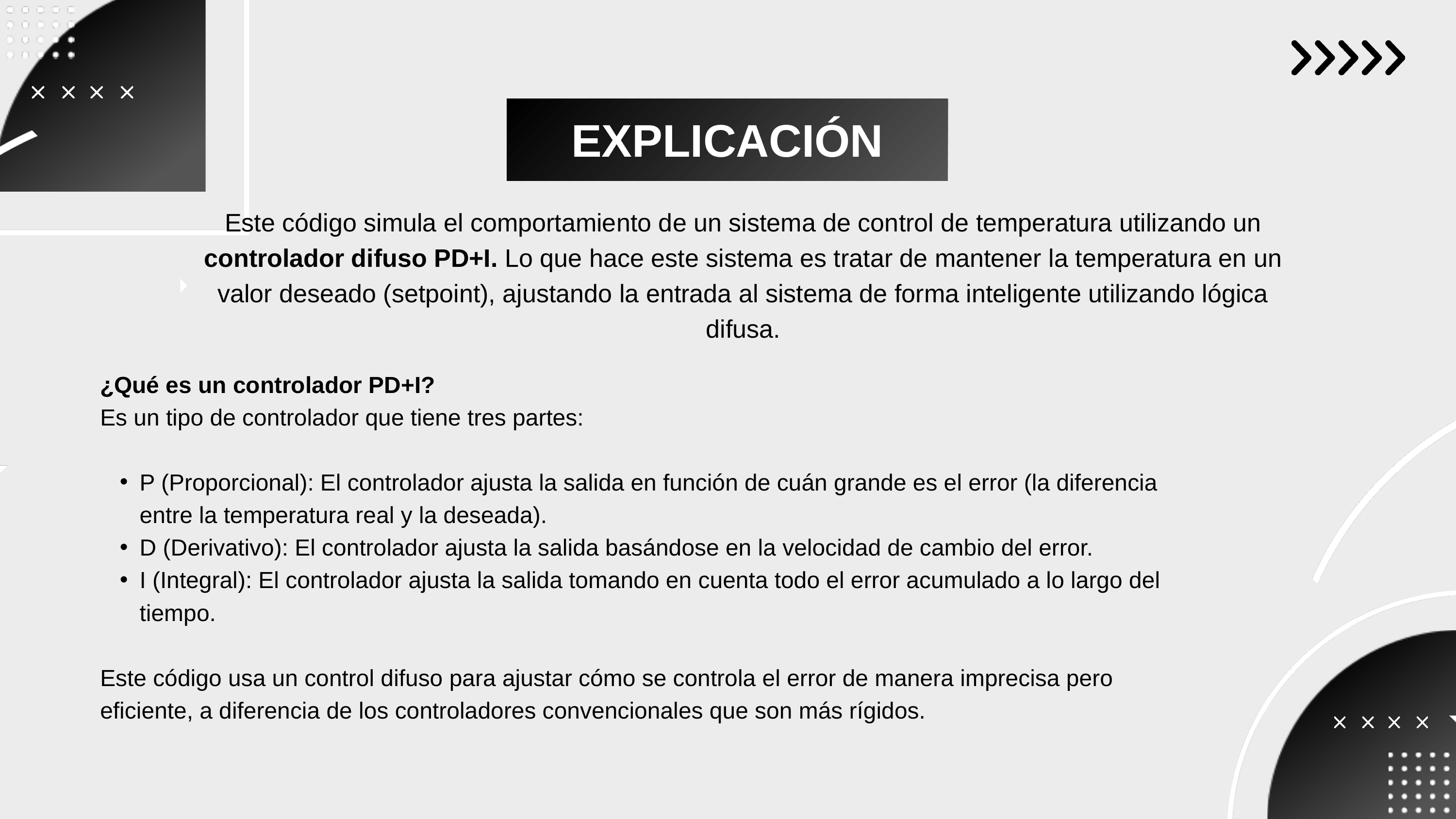

EXPLICACIÓN

Este código simula el comportamiento de un sistema de control de temperatura utilizando un controlador difuso PD+I. Lo que hace este sistema es tratar de mantener la temperatura en un valor deseado (setpoint), ajustando la entrada al sistema de forma inteligente utilizando lógica difusa.

¿Qué es un controlador PD+I?
Es un tipo de controlador que tiene tres partes:

P (Proporcional): El controlador ajusta la salida en función de cuán grande es el error (la diferencia entre la temperatura real y la deseada).
D (Derivativo): El controlador ajusta la salida basándose en la velocidad de cambio del error.
I (Integral): El controlador ajusta la salida tomando en cuenta todo el error acumulado a lo largo del tiempo.

Este código usa un control difuso para ajustar cómo se controla el error de manera imprecisa pero eficiente, a diferencia de los controladores convencionales que son más rígidos.